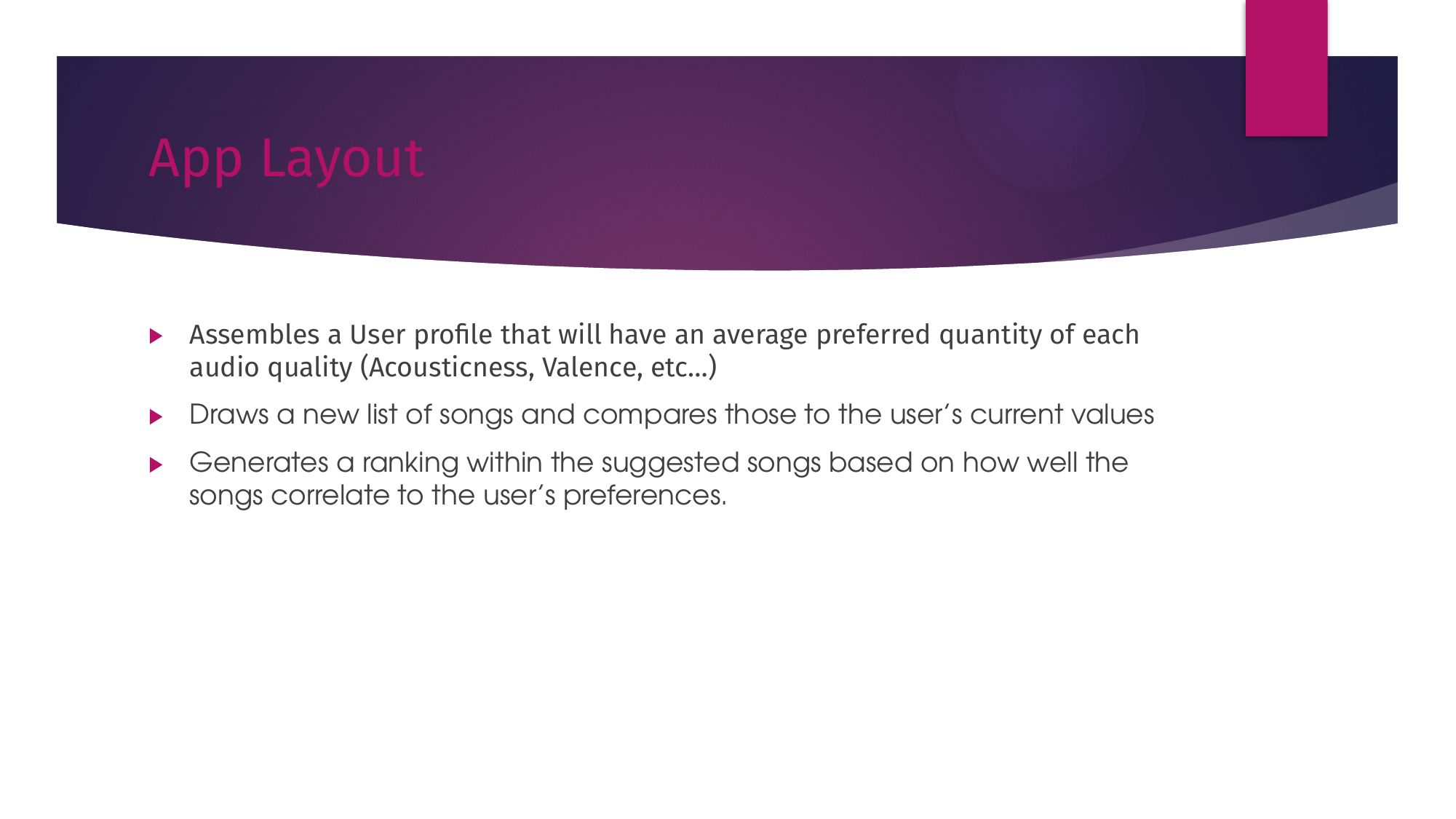

# App Layout
Assembles a User profile that will have an average preferred quantity of each audio quality (Acousticness, Valence, etc…)
Draws a new list of songs and compares those to the user’s current values
Generates a ranking within the suggested songs based on how well the songs correlate to the user’s preferences.